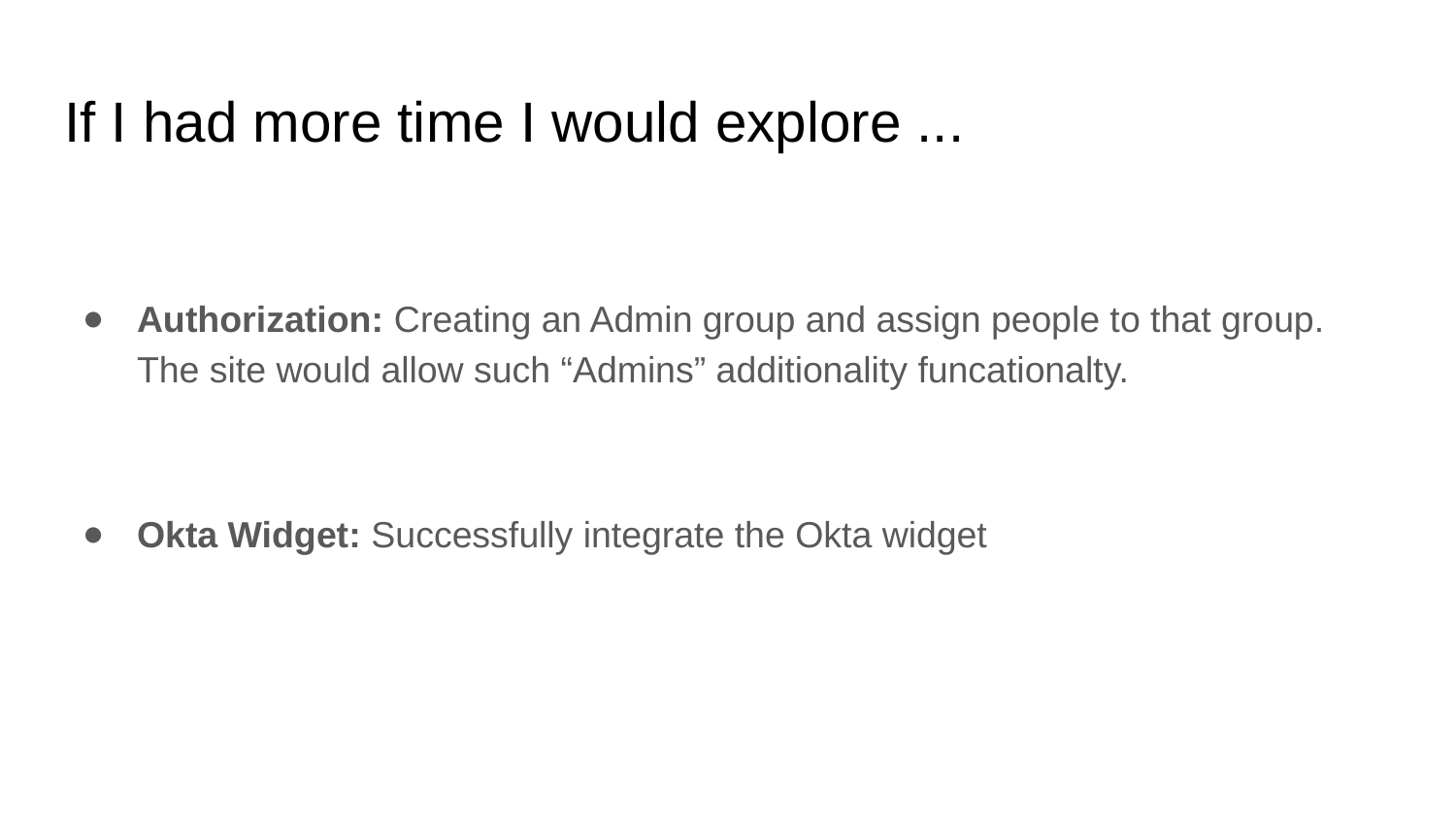

# If I had more time I would explore ...
Authorization: Creating an Admin group and assign people to that group.  The site would allow such “Admins” additionality funcationalty.

Okta Widget: Successfully integrate the Okta widget